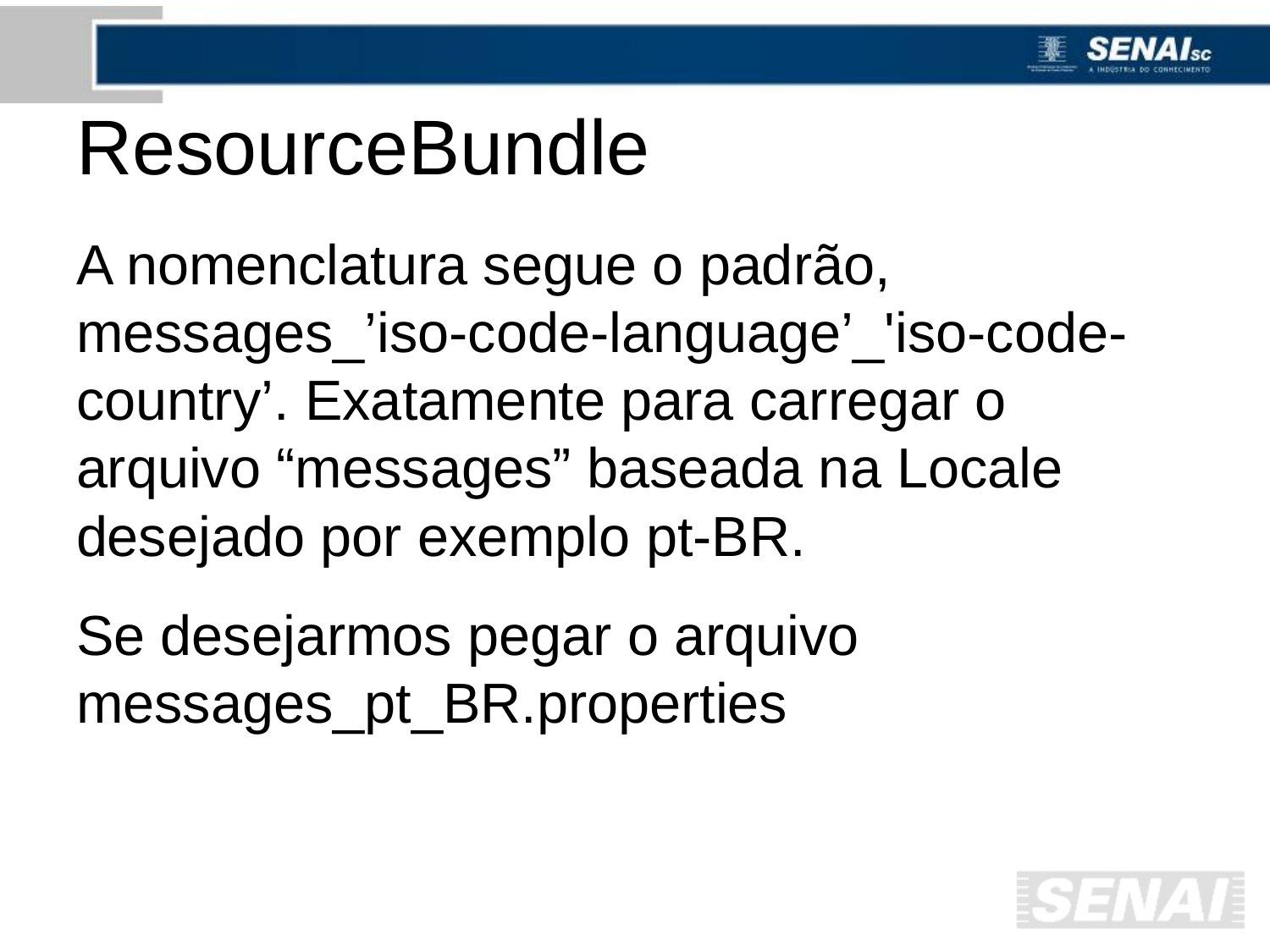

# ResourceBundle
A nomenclatura segue o padrão, messages_’iso-code-language’_'iso-code-country’. Exatamente para carregar o arquivo “messages” baseada na Locale desejado por exemplo pt-BR.
Se desejarmos pegar o arquivo messages_pt_BR.properties